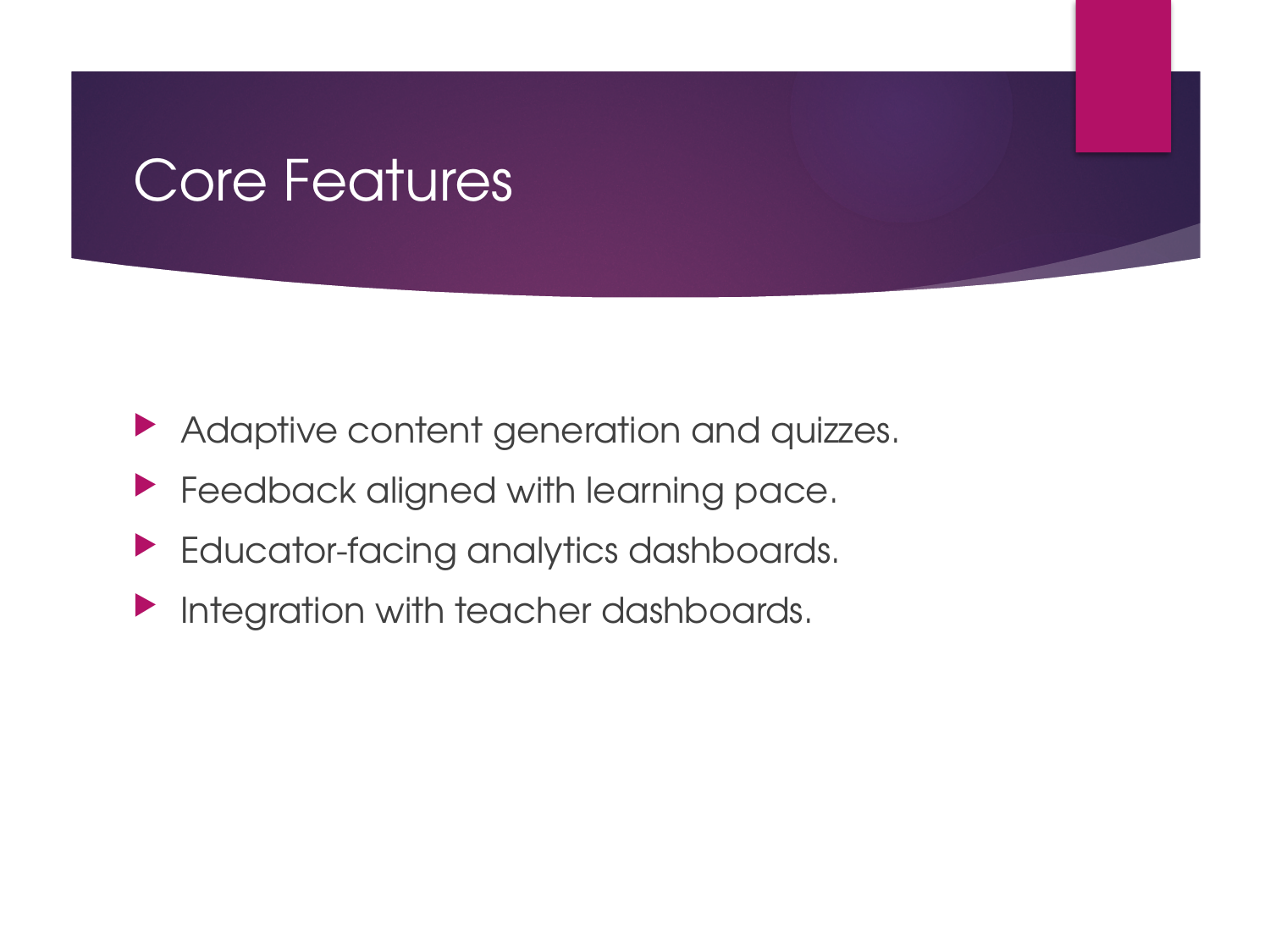

# Core Features

Adaptive content generation and quizzes.
Feedback aligned with learning pace.
Educator-facing analytics dashboards.
Integration with teacher dashboards.